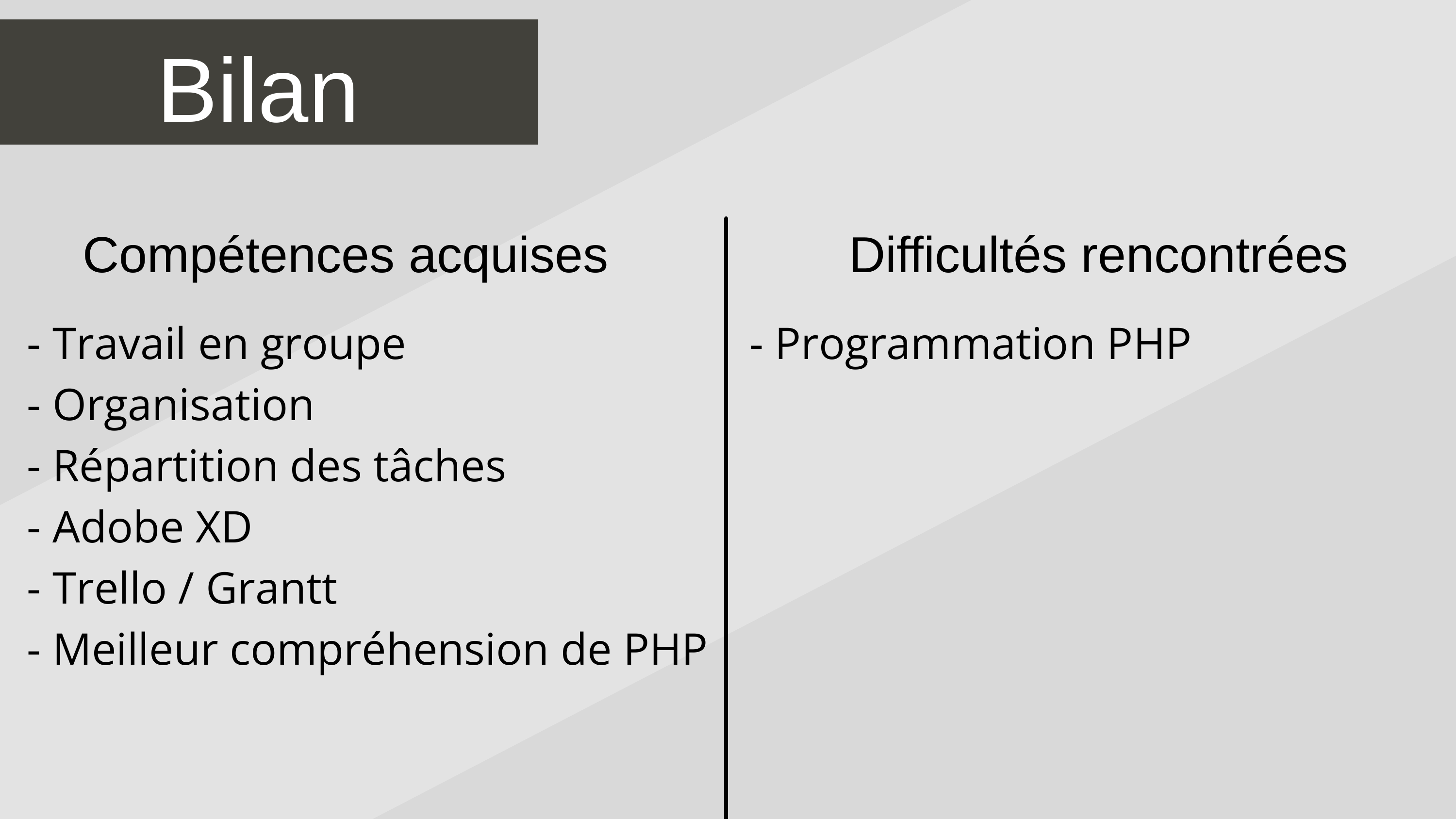

Bilan

Compétences acquises
Difficultés rencontrées
- Travail en groupe
- Organisation
- Répartition des tâches
- Adobe XD
- Trello / Grantt
- Meilleur compréhension de PHP
- Programmation PHP